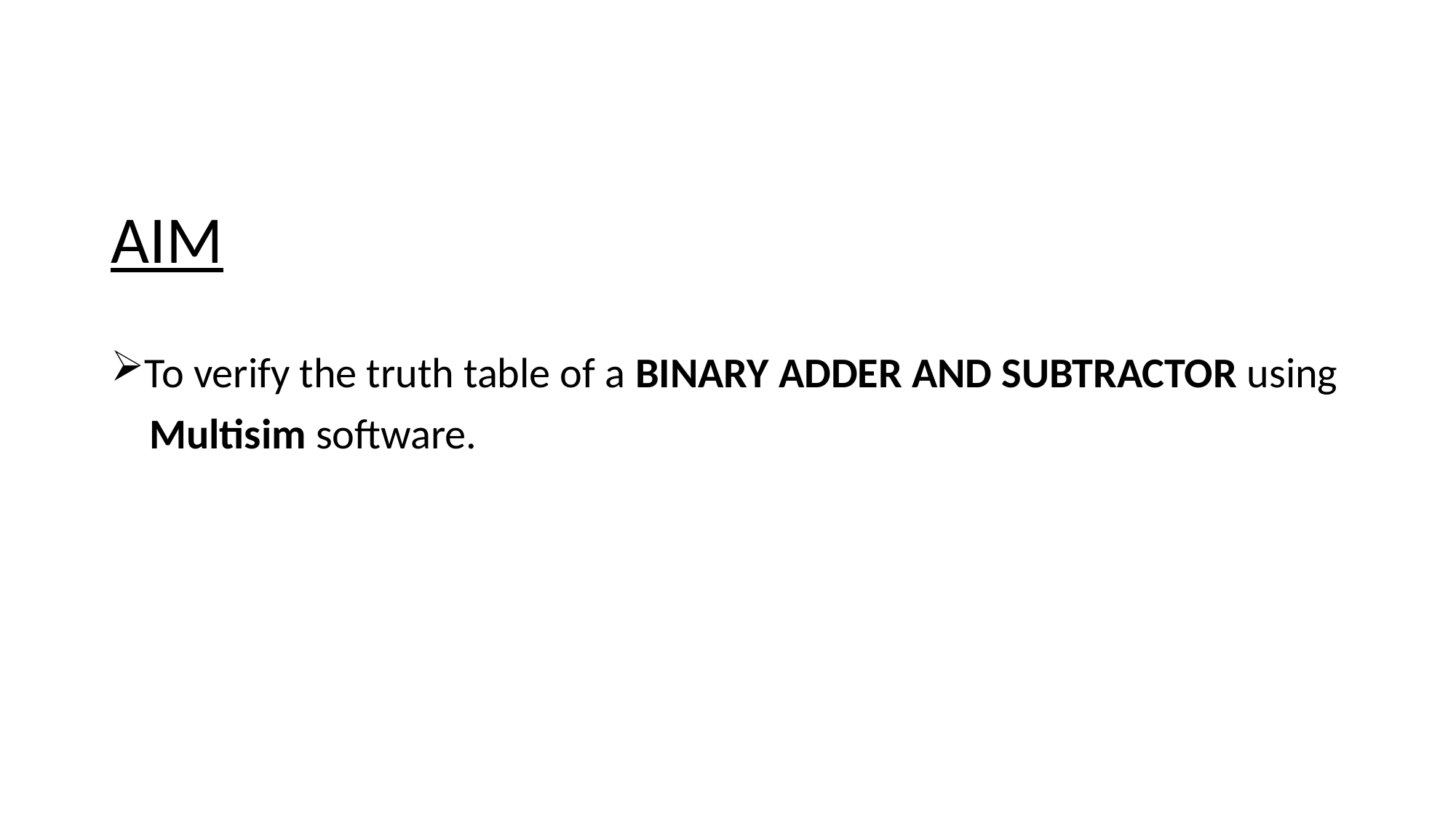

# AIM
To verify the truth table of a BINARY ADDER AND SUBTRACTOR using
    Multisim software.